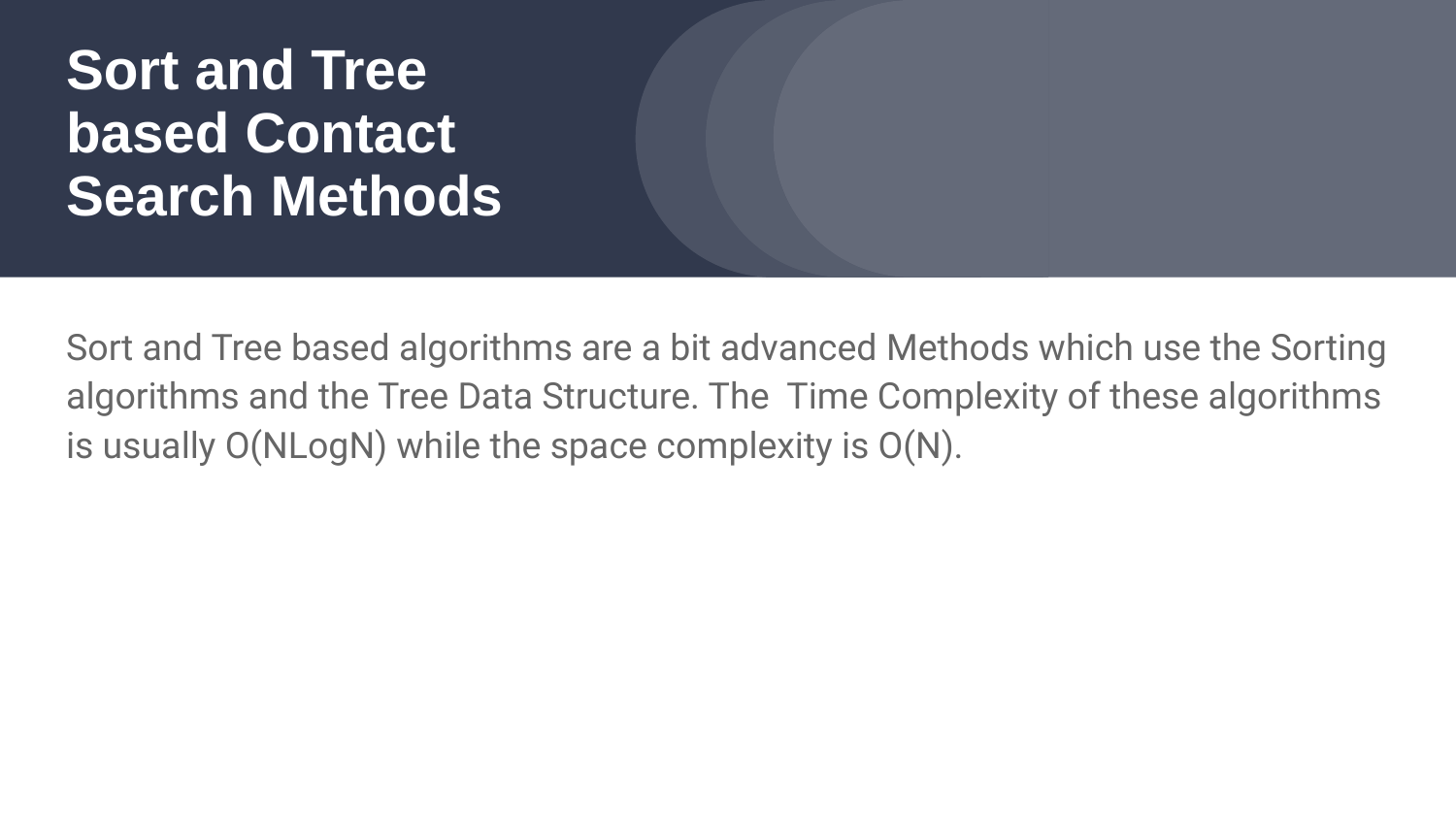

# Sort and Tree based Contact Search Methods
Sort and Tree based algorithms are a bit advanced Methods which use the Sorting algorithms and the Tree Data Structure. The  Time Complexity of these algorithms is usually O(NLogN) while the space complexity is O(N).